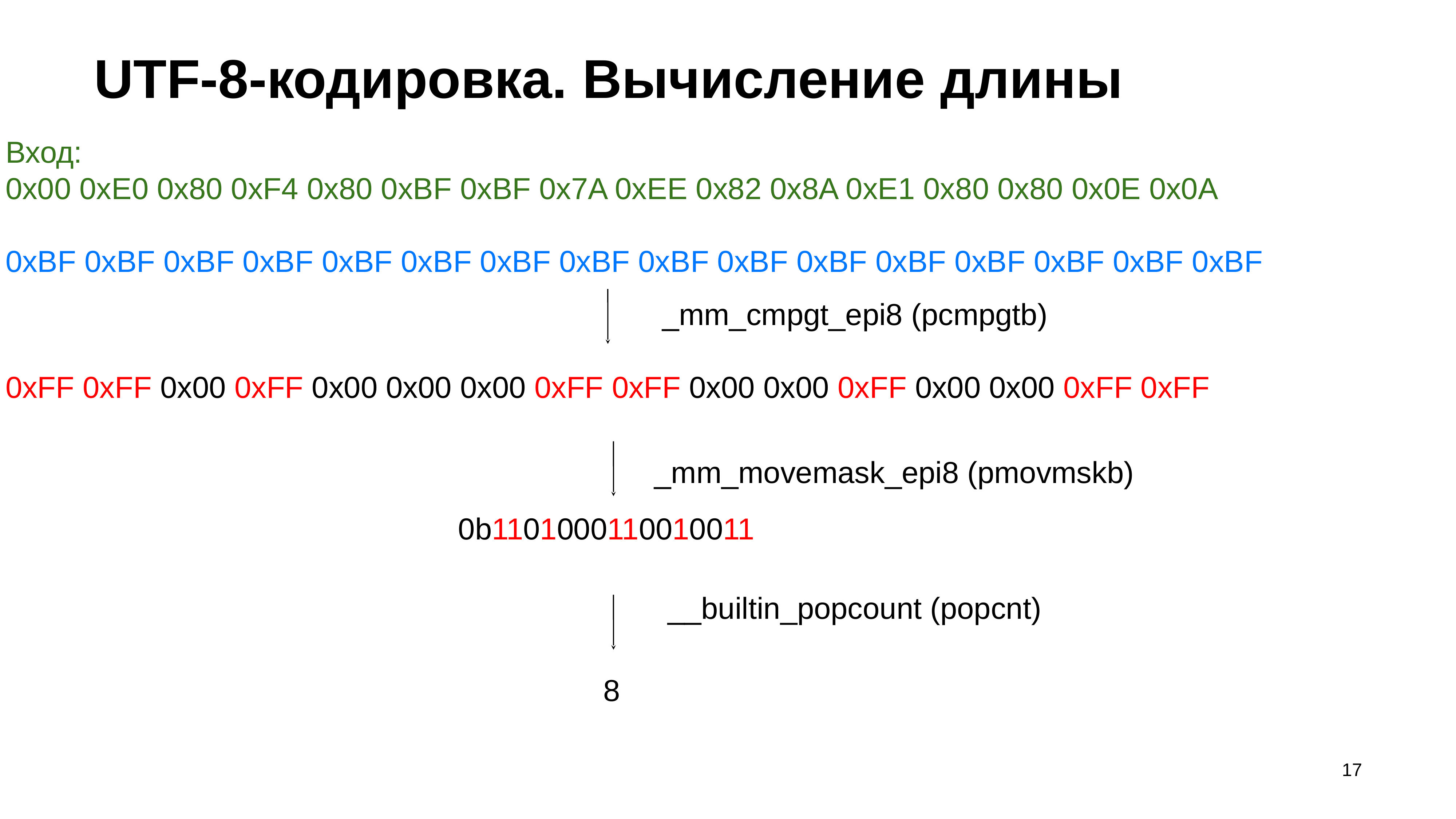

# UTF-8-кодировка. Вычисление длины
Вход:
0x00 0xE0 0x80 0xF4 0x80 0xBF 0xBF 0x7A 0xEE 0x82 0x8A 0xE1 0x80 0x80 0x0E 0x0A

0xBF 0xBF 0xBF 0xBF 0xBF 0xBF 0xBF 0xBF 0xBF 0xBF 0xBF 0xBF 0xBF 0xBF 0xBF 0xBF

_mm_cmpgt_epi8 (pcmpgtb)
0xFF 0xFF 0x00 0xFF 0x00 0x00 0x00 0xFF 0xFF 0x00 0x00 0xFF 0x00 0x00 0xFF 0xFF
_mm_movemask_epi8 (pmovmskb)
0b1101000110010011
__builtin_popcount (popcnt)
8
17